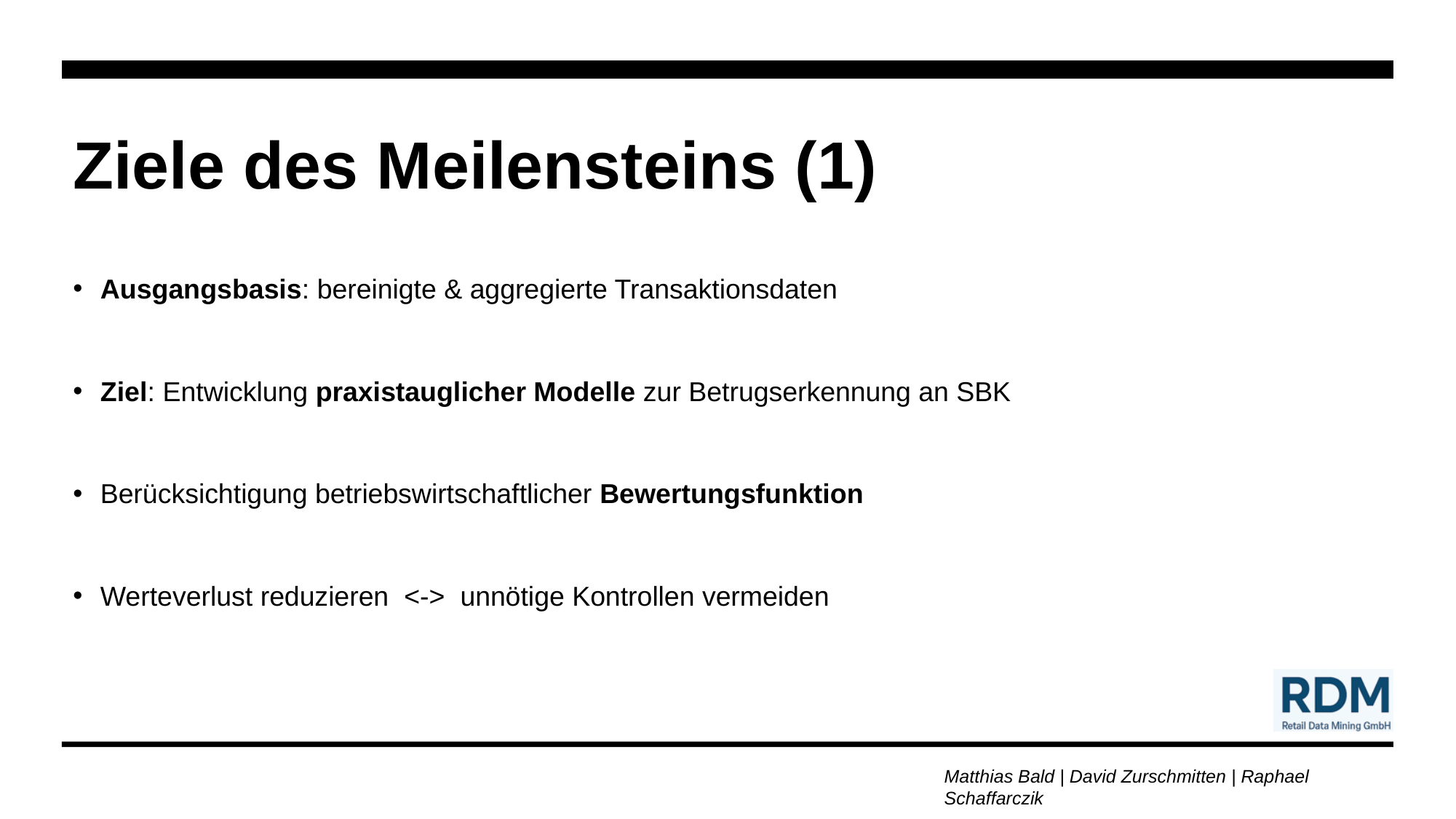

# Ziele des Meilensteins (1)
Ausgangsbasis: bereinigte & aggregierte Transaktionsdaten

Ziel: Entwicklung praxistauglicher Modelle zur Betrugserkennung an SBK

Berücksichtigung betriebswirtschaftlicher Bewertungsfunktion

Werteverlust reduzieren  <->  unnötige Kontrollen vermeiden